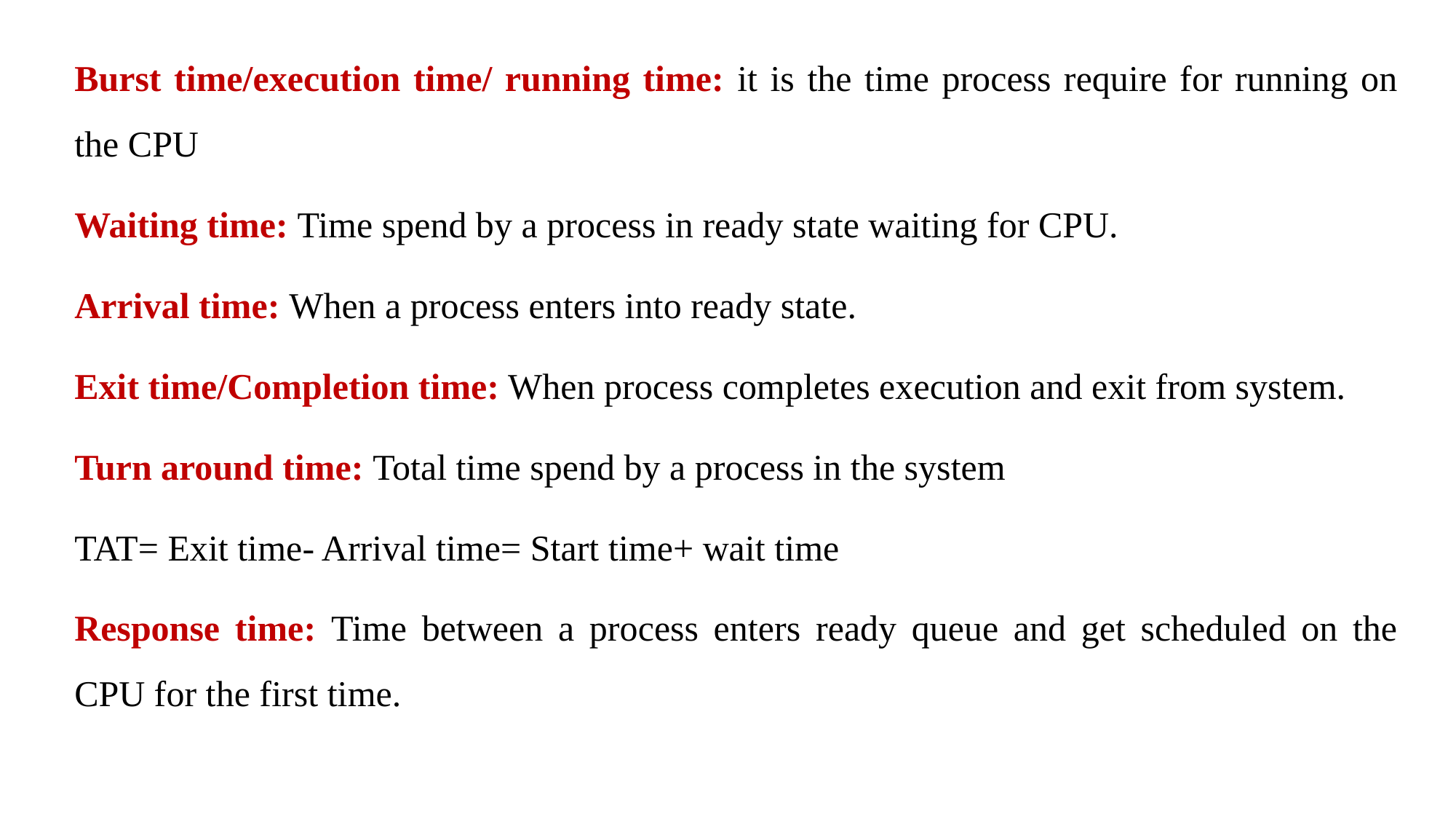

Burst time/execution time/ running time: it is the time process require for running on the CPU
Waiting time: Time spend by a process in ready state waiting for CPU.
Arrival time: When a process enters into ready state.
Exit time/Completion time: When process completes execution and exit from system.
Turn around time: Total time spend by a process in the system
TAT= Exit time- Arrival time= Start time+ wait time
Response time: Time between a process enters ready queue and get scheduled on the CPU for the first time.